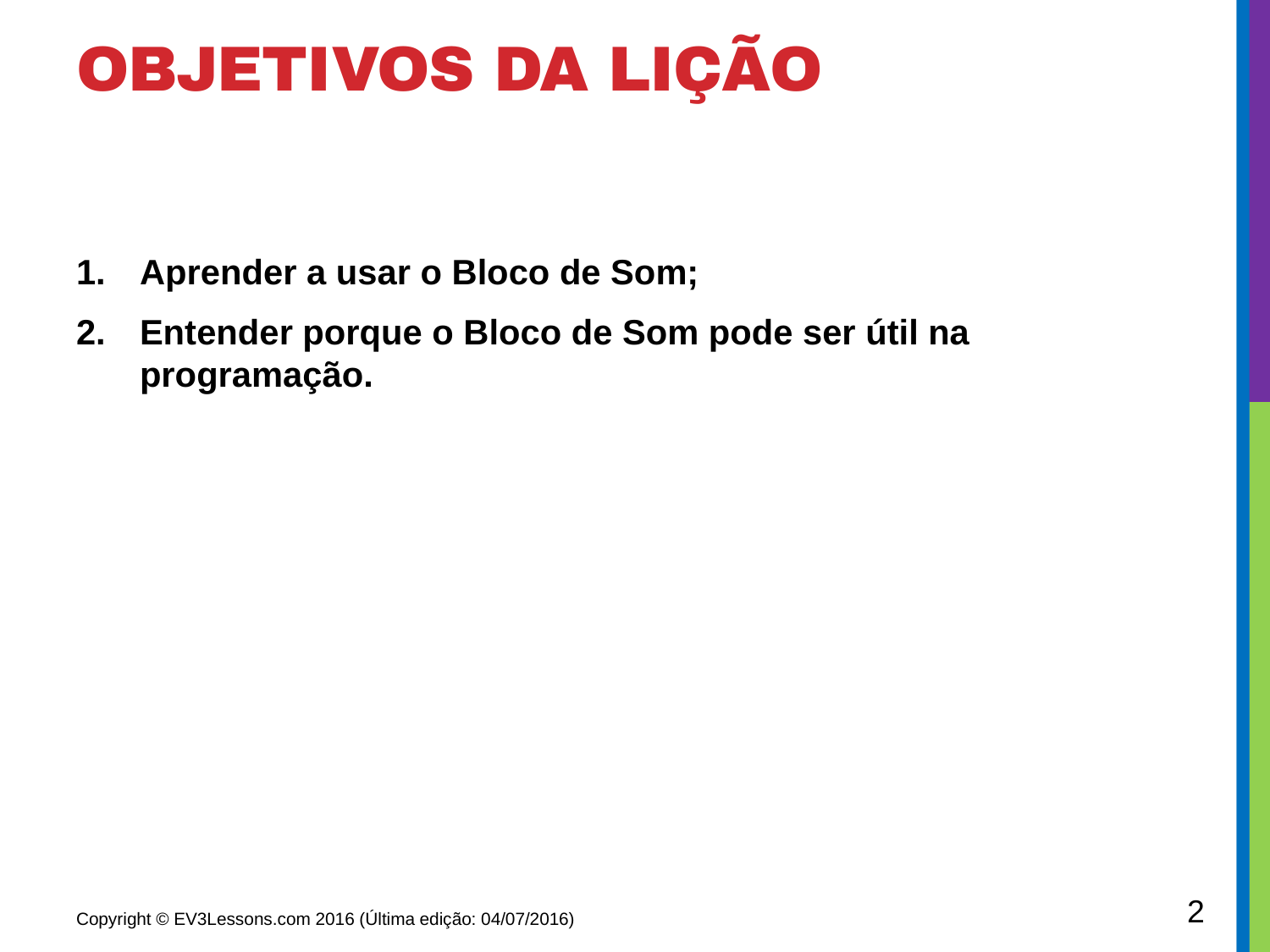

# Objetivos da lição
Aprender a usar o Bloco de Som;
Entender porque o Bloco de Som pode ser útil na programação.
2
Copyright © EV3Lessons.com 2016 (Última edição: 04/07/2016)